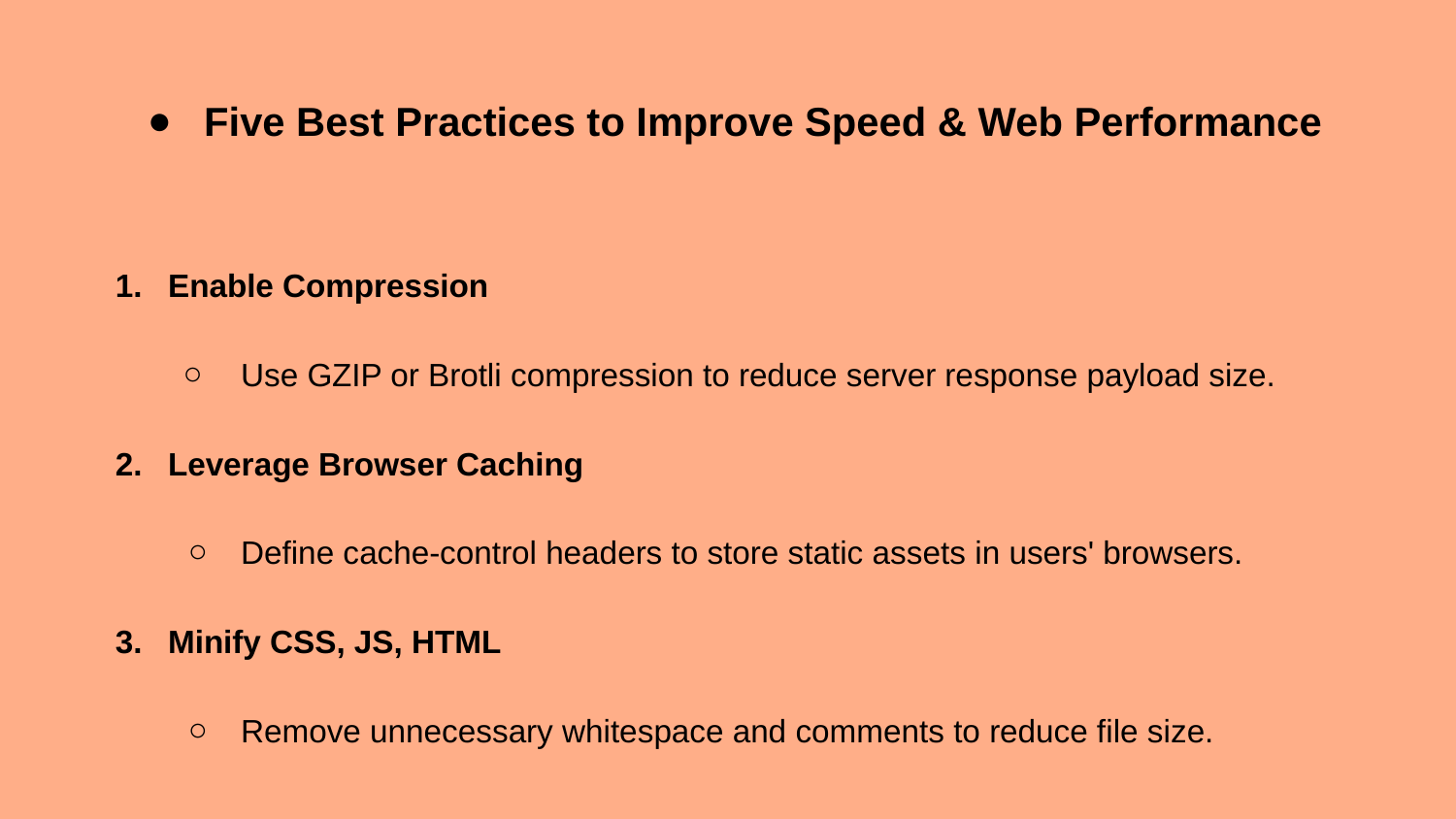

# Five Best Practices to Improve Speed & Web Performance

Enable Compression
Use GZIP or Brotli compression to reduce server response payload size.
Leverage Browser Caching
Define cache-control headers to store static assets in users' browsers.
Minify CSS, JS, HTML
Remove unnecessary whitespace and comments to reduce file size.